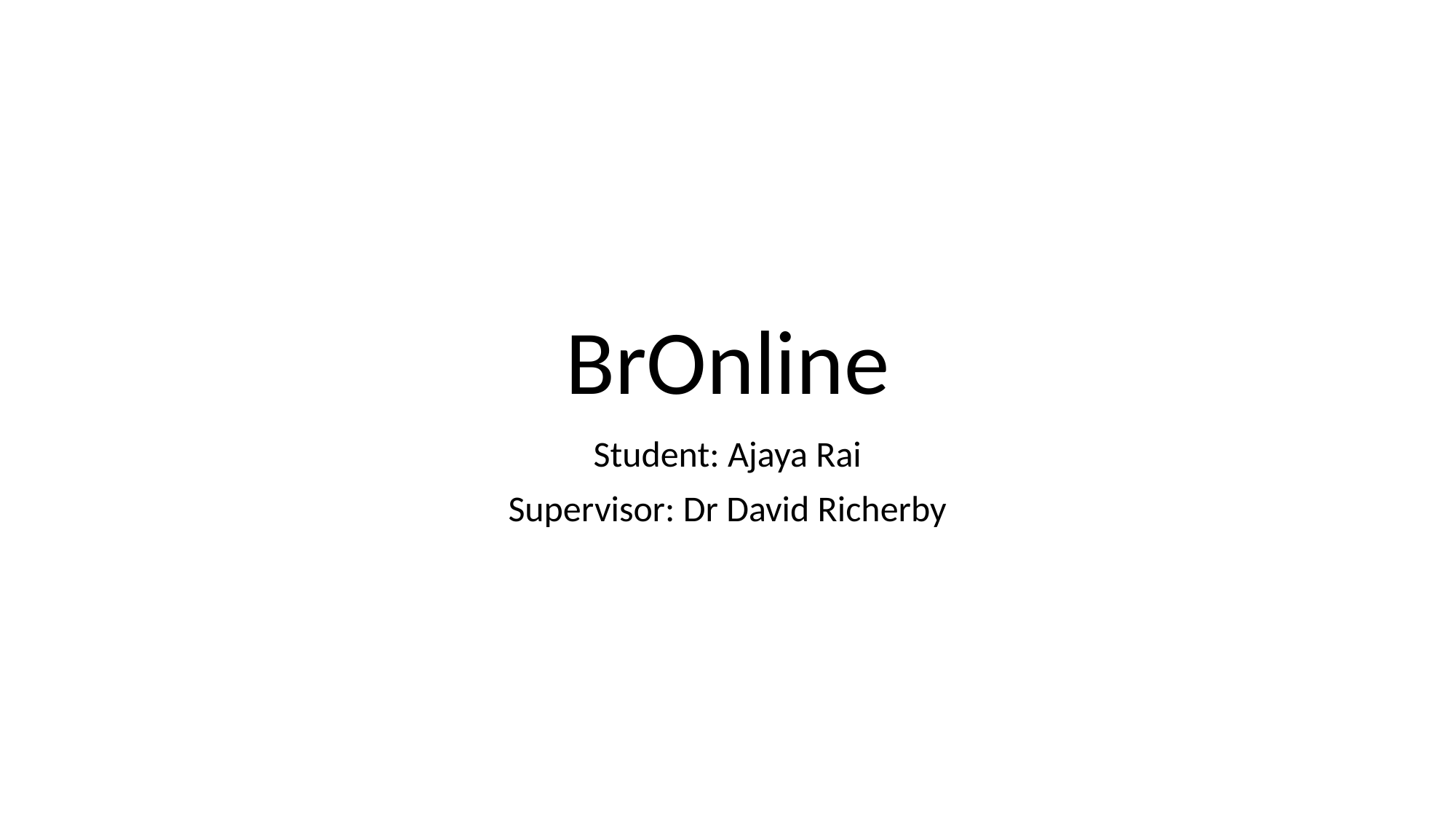

# BrOnline
Student: Ajaya Rai
Supervisor: Dr David Richerby